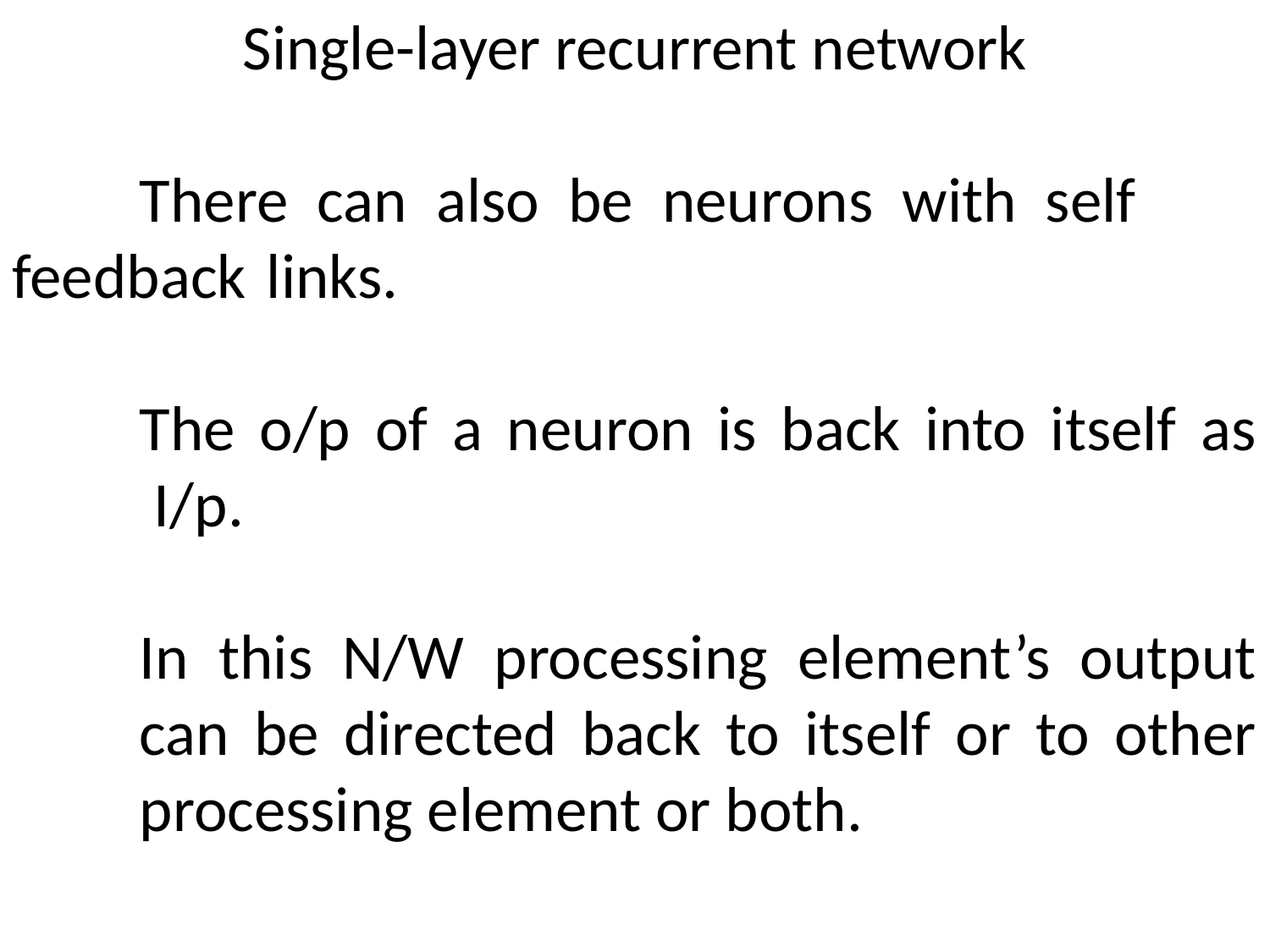

Single-layer recurrent network

	There can also be neurons with self 	feedback 	links.

	The o/p of a neuron is back into itself as 	 I/p.

	In this N/W processing element’s output 	can be directed back to itself or to other 	processing element or both.